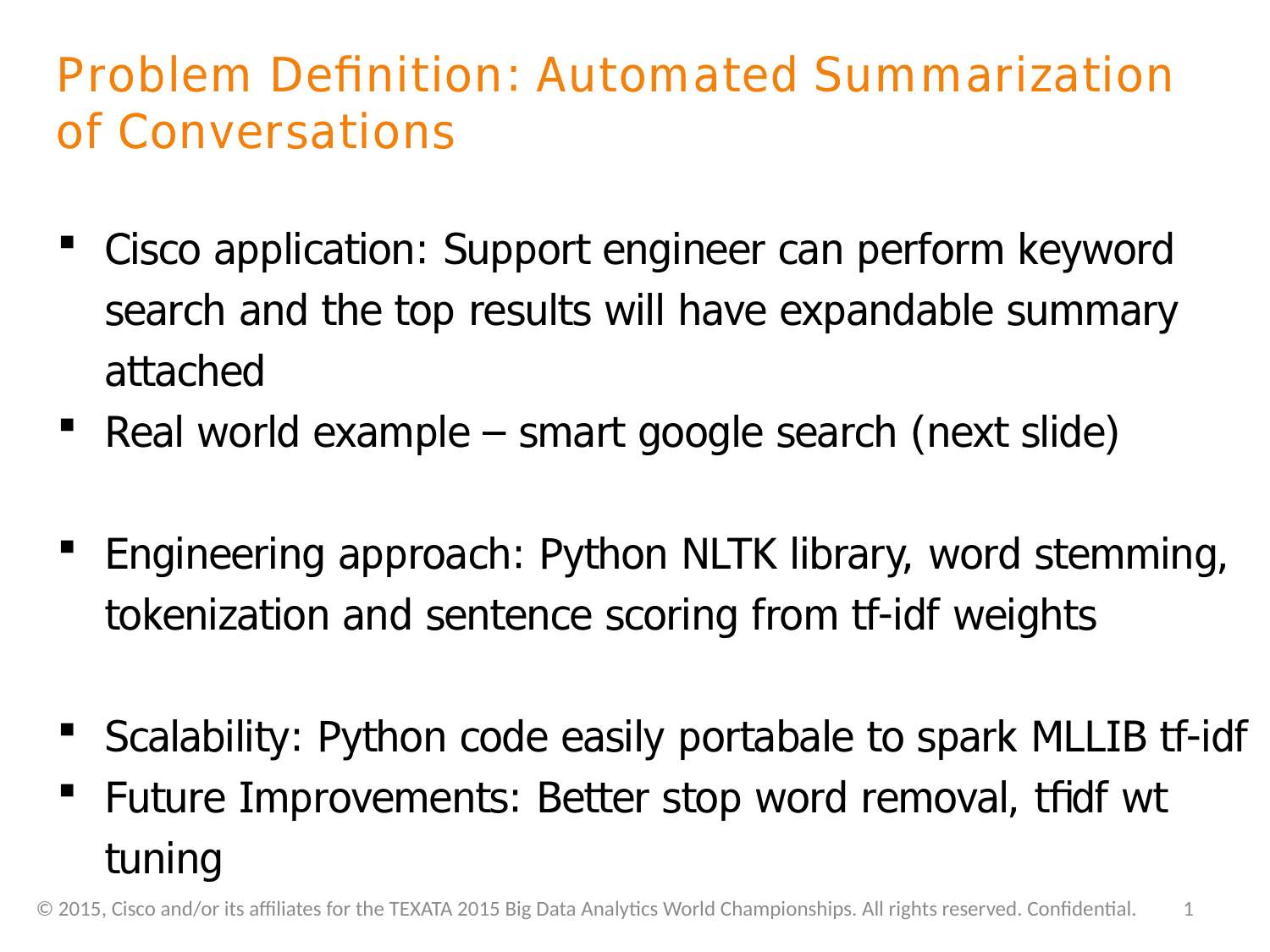

Problem Definition: Automated Summarization of Conversations
Cisco application: Support engineer can perform keyword search and the top results will have expandable summary attached
Real world example – smart google search (next slide)

Engineering approach: Python NLTK library, word stemming, tokenization and sentence scoring from tf-idf weights

Scalability: Python code easily portabale to spark MLLIB tf-idf
Future Improvements: Better stop word removal, tfidf wt tuning

© 2015, Cisco and/or its affiliates for the TEXATA 2015 Big Data Analytics World Championships. All rights reserved. Confidential.
1